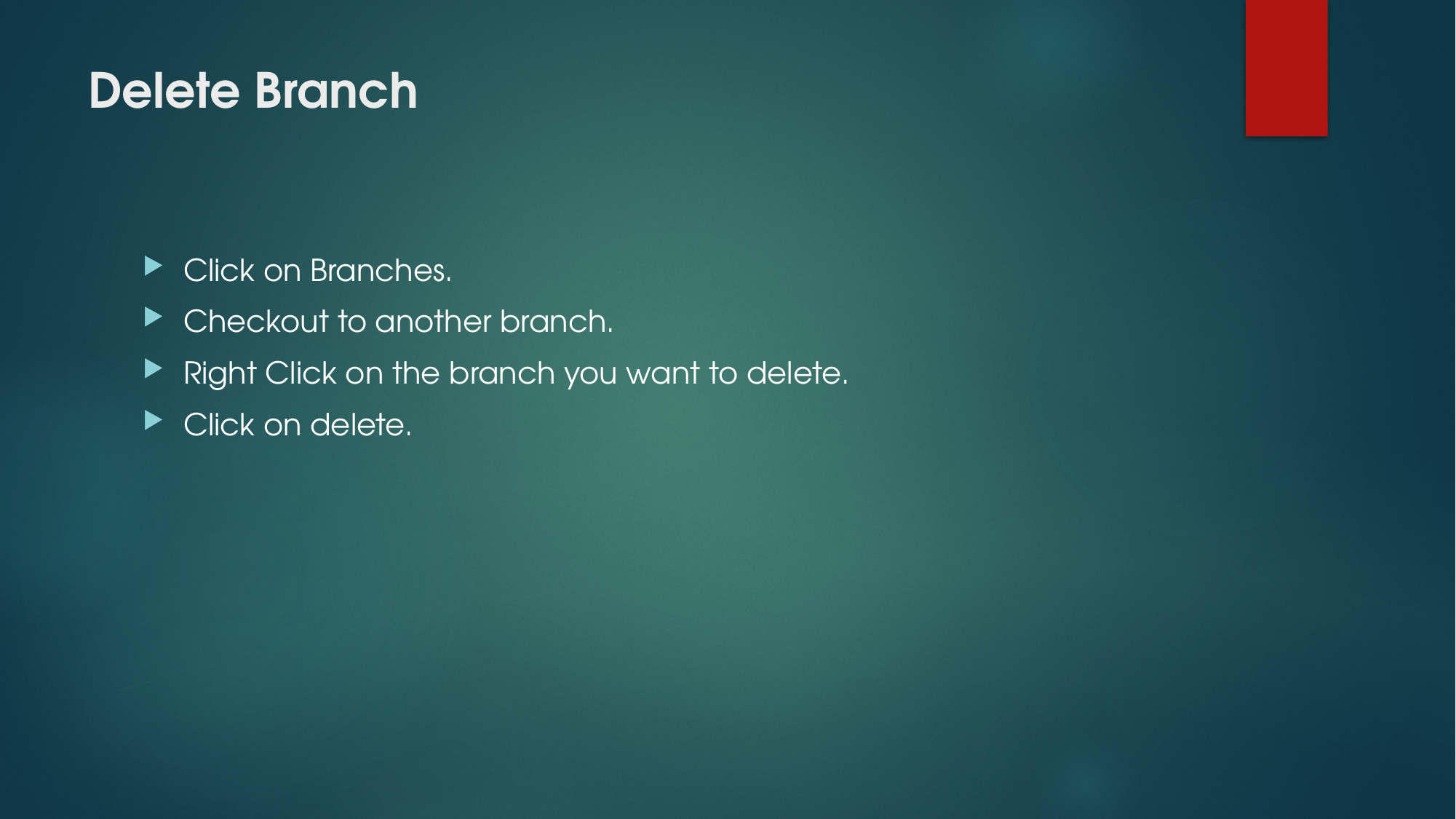

# Delete Branch
Click on Branches.
Checkout to another branch.
Right Click on the branch you want to delete.
Click on delete.